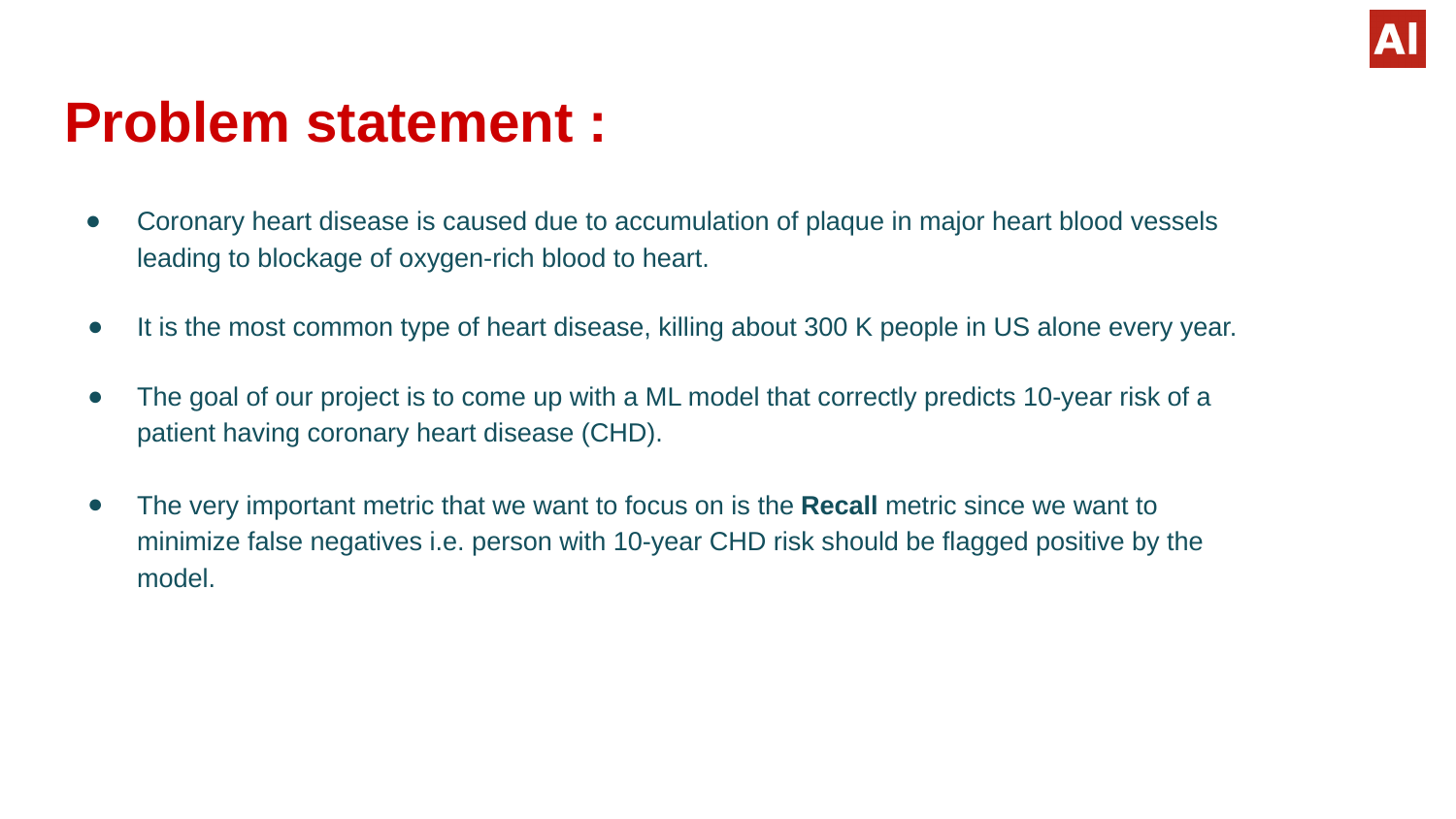

# Problem statement :
Coronary heart disease is caused due to accumulation of plaque in major heart blood vessels
leading to blockage of oxygen-rich blood to heart.

It is the most common type of heart disease, killing about 300 K people in US alone every year.

The goal of our project is to come up with a ML model that correctly predicts 10-year risk of a patient having coronary heart disease (CHD).

The very important metric that we want to focus on is the Recall metric since we want to minimize false negatives i.e. person with 10-year CHD risk should be flagged positive by the model.